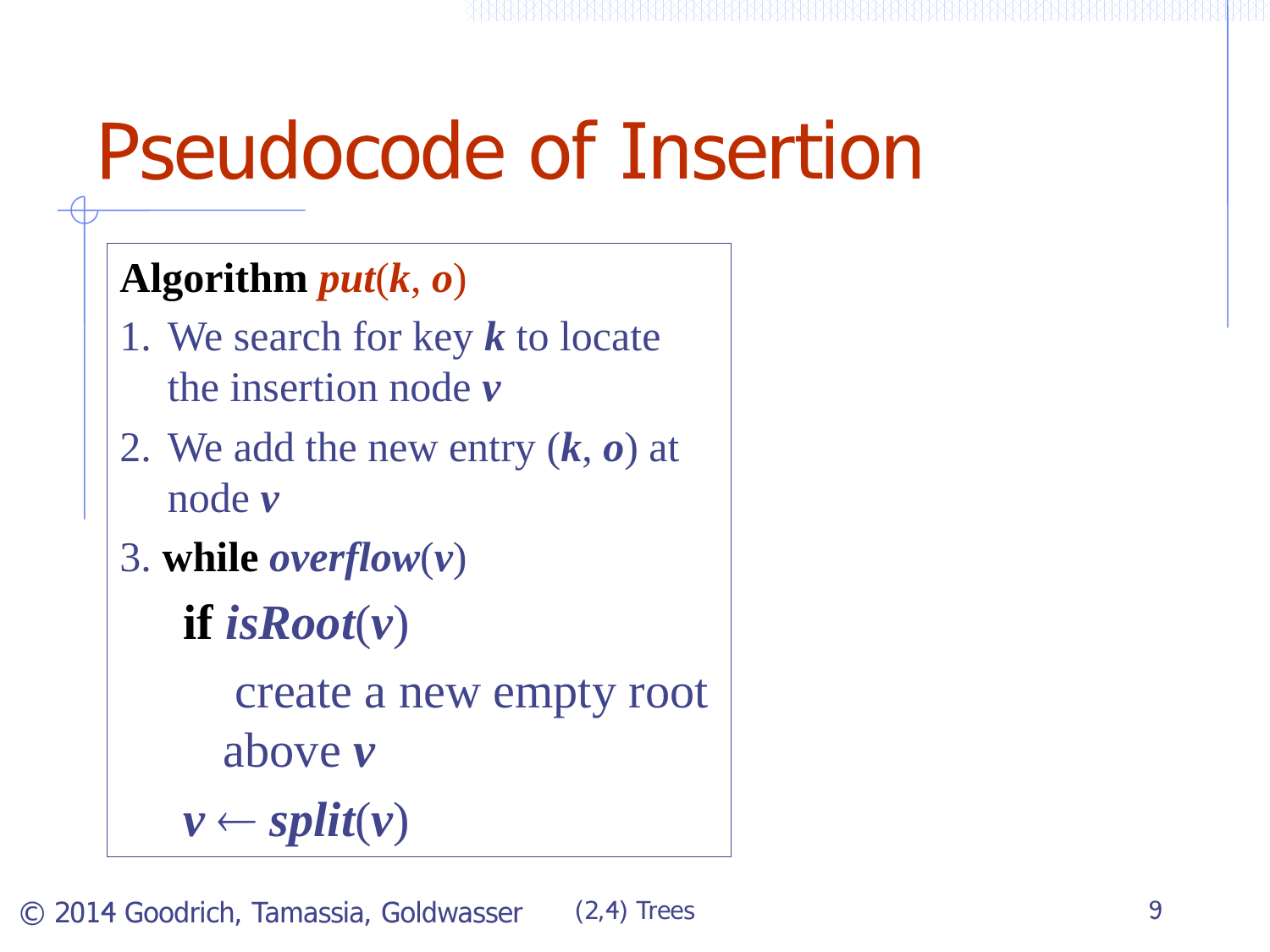

# Pseudocode of Insertion
Algorithm put(k, o)
1.	We search for key k to locate the insertion node v
2.	We add the new entry (k, o) at node v
3. while overflow(v)
if isRoot(v)
	 create a new empty root above v
v ← split(v)

(2,4) Trees
9